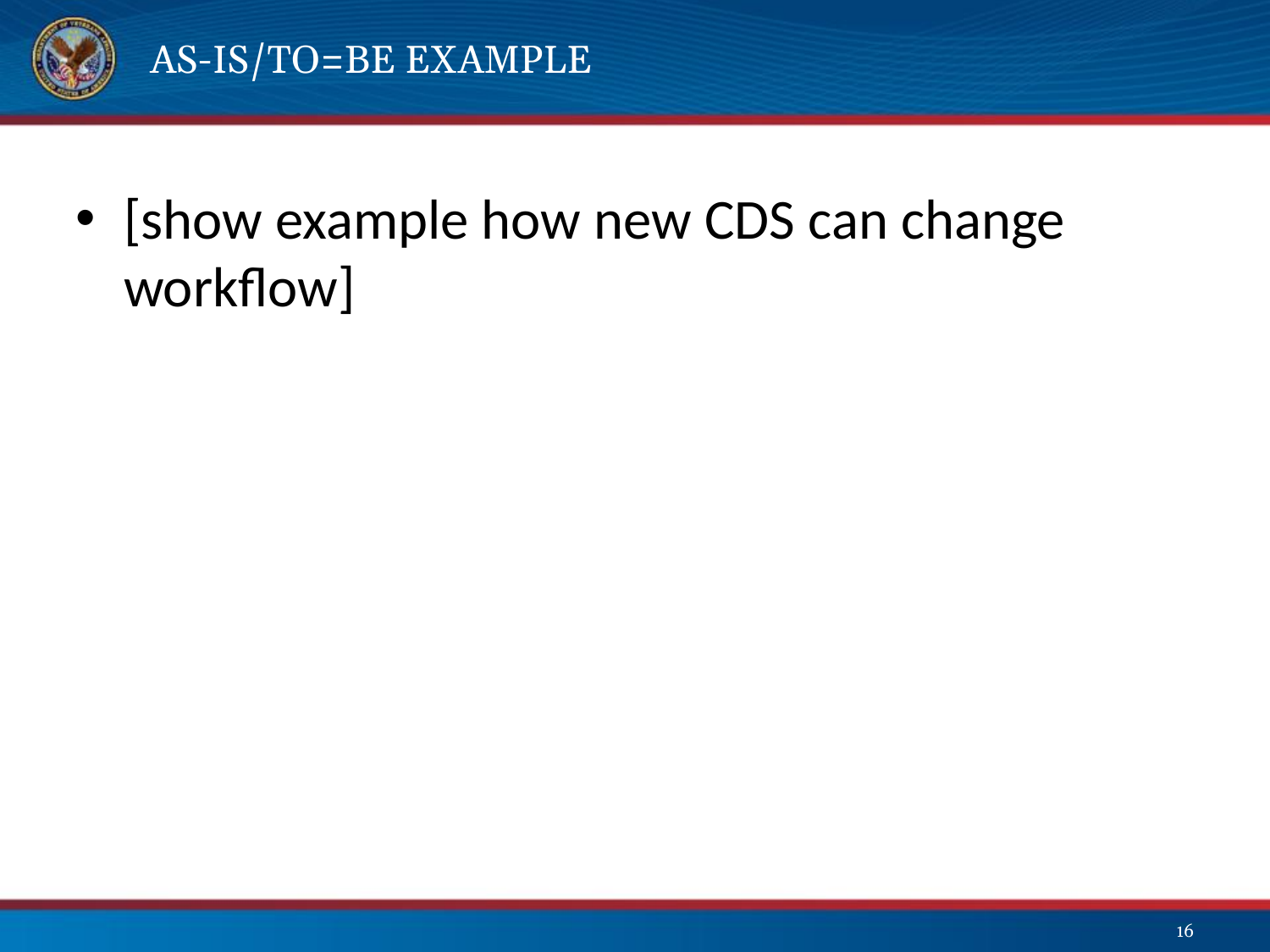

# As-Is/To=Be Example
[show example how new CDS can change workflow]
16